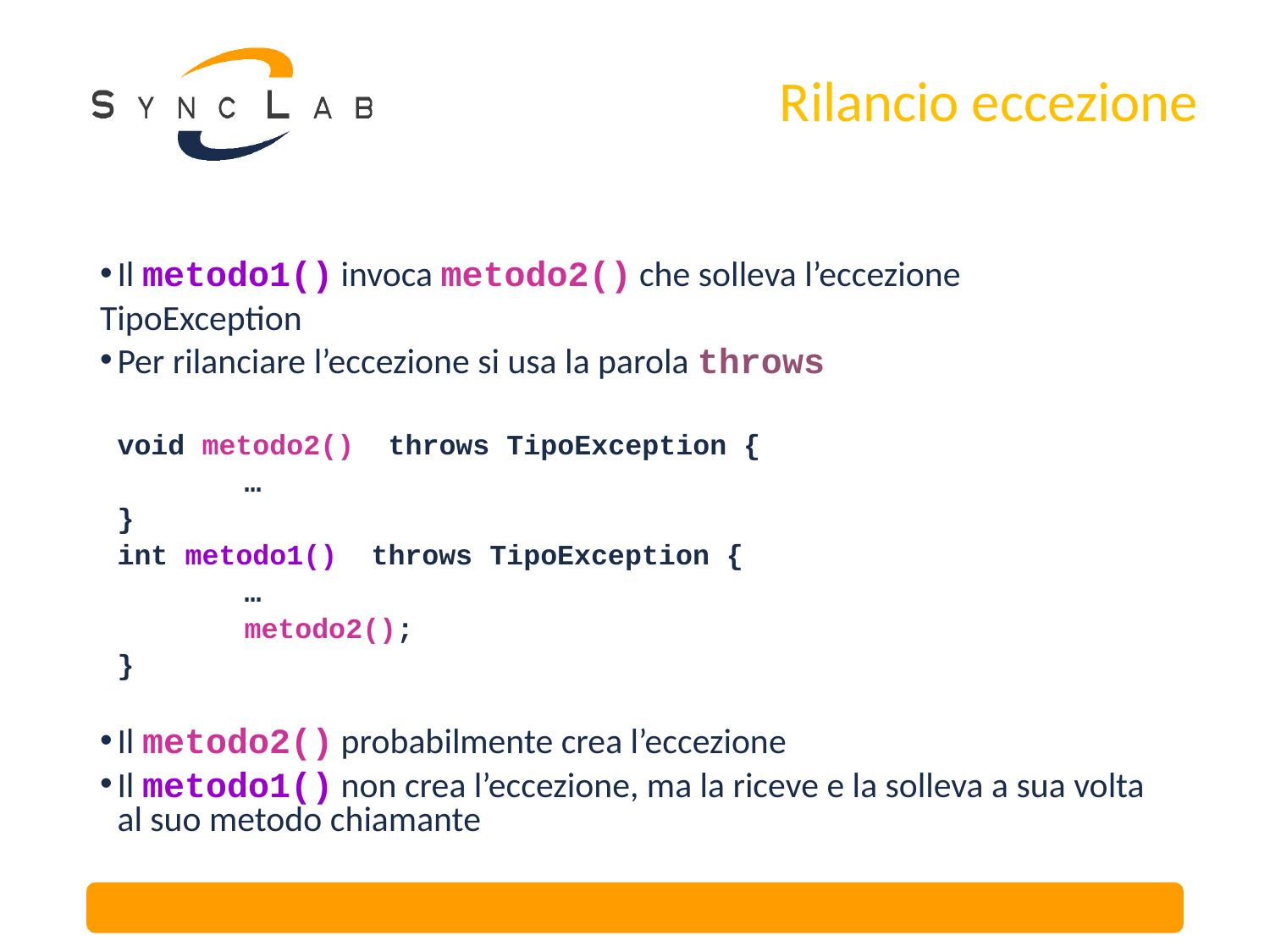

# Rilancio eccezione
Il metodo1() invoca metodo2() che solleva l’eccezione
TipoException
Per rilanciare l’eccezione si usa la parola throws

	void metodo2()  throws TipoException {
		…
	}
	int metodo1()  throws TipoException {
		…
		metodo2();
	}

Il metodo2() probabilmente crea l’eccezione
Il metodo1() non crea l’eccezione, ma la riceve e la solleva a sua volta al suo metodo chiamante